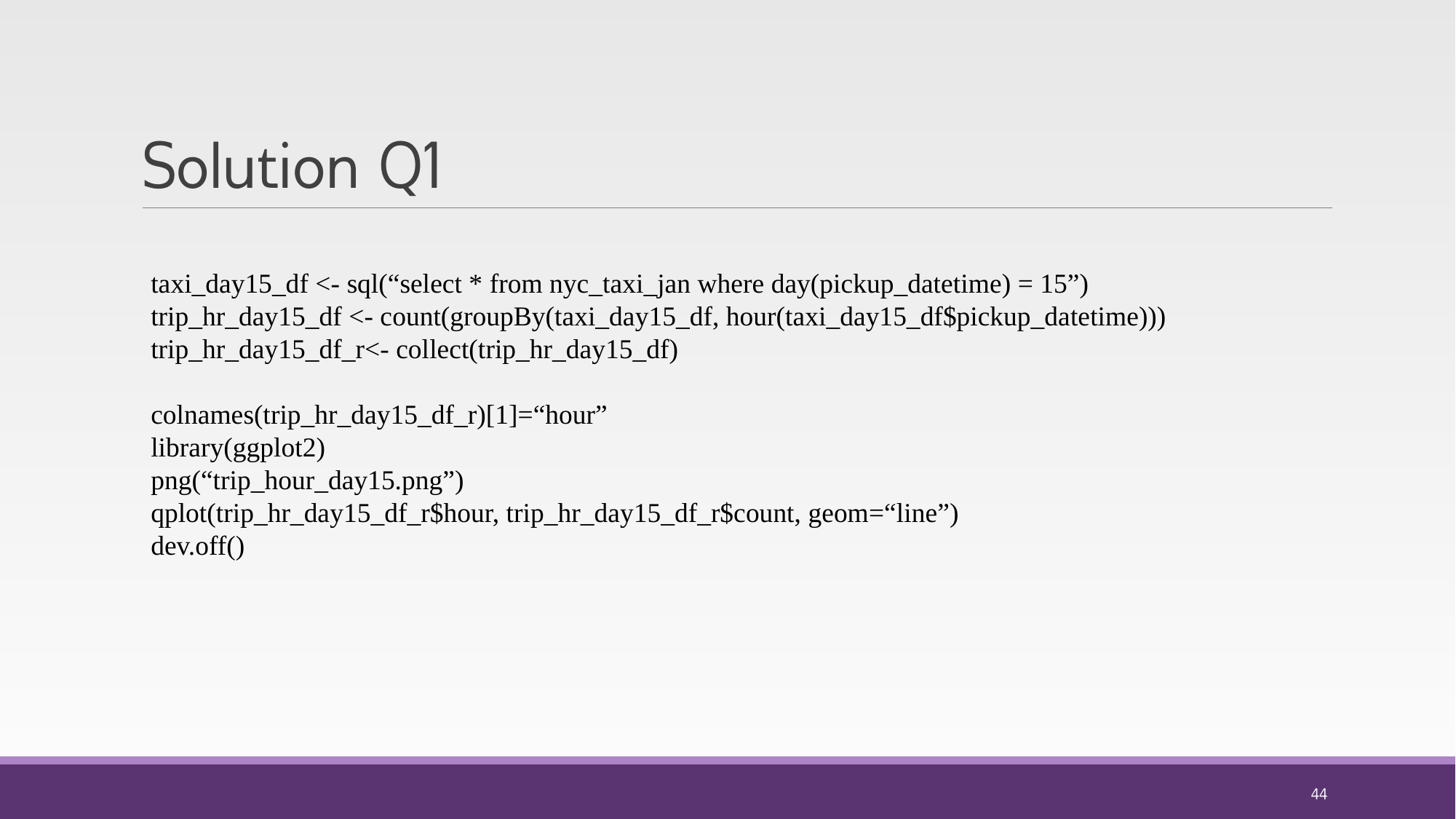

# Solution Q1
taxi_day15_df <- sql(“select * from nyc_taxi_jan where day(pickup_datetime) = 15”)
trip_hr_day15_df <- count(groupBy(taxi_day15_df, hour(taxi_day15_df$pickup_datetime)))
trip_hr_day15_df_r<- collect(trip_hr_day15_df)

colnames(trip_hr_day15_df_r)[1]=“hour”
library(ggplot2)
png(“trip_hour_day15.png”)
qplot(trip_hr_day15_df_r$hour, trip_hr_day15_df_r$count, geom=“line”)
dev.off()
44